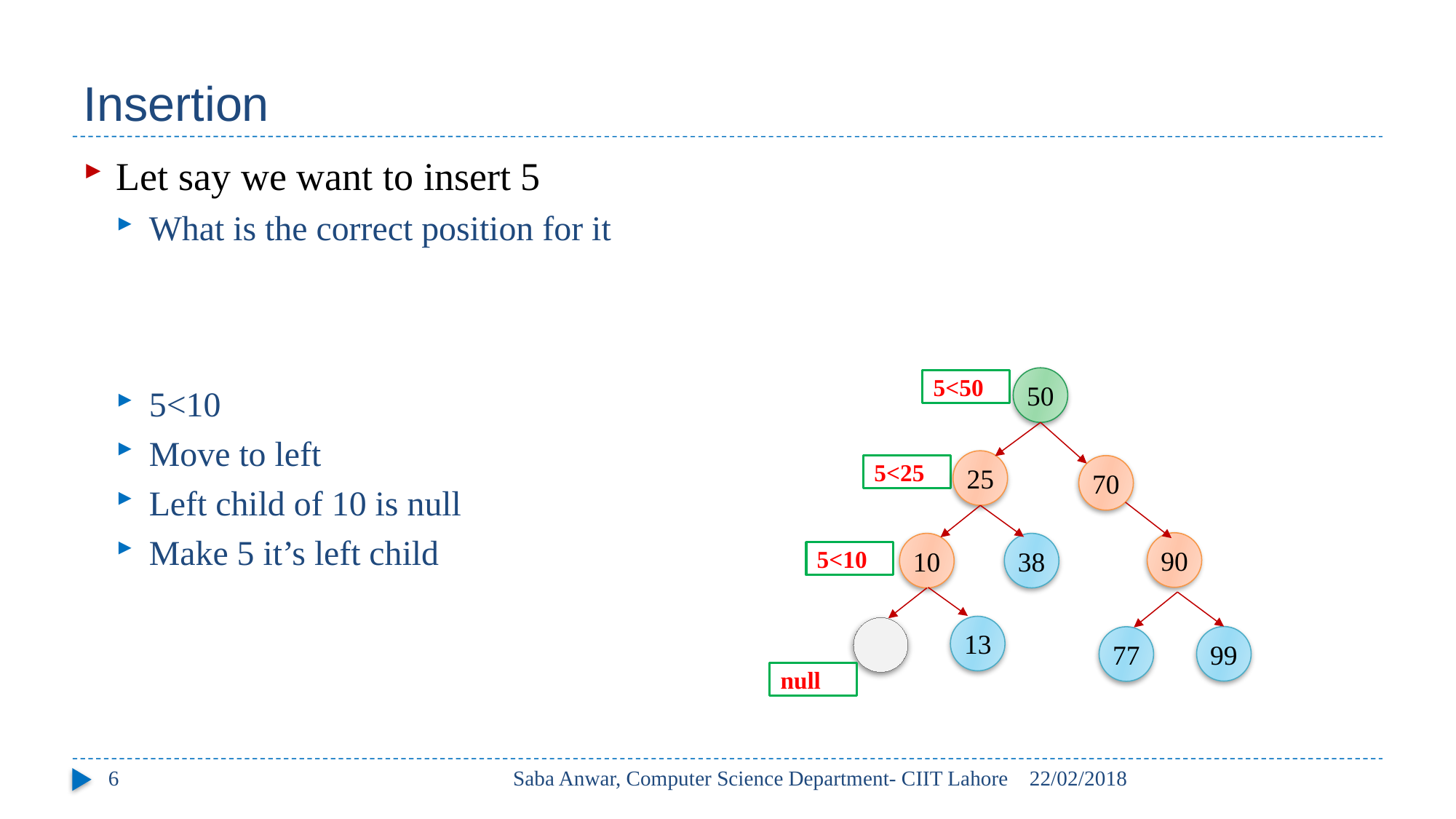

# Insertion
Let say we want to insert 5
What is the correct position for it

5<10
Move to left
Left child of 10 is null
Make 5 it’s left child
50
5<50
25
5<25
70
90
10
38
5<10
13

99
77
null
6
Saba Anwar, Computer Science Department- CIIT Lahore
22/02/2018